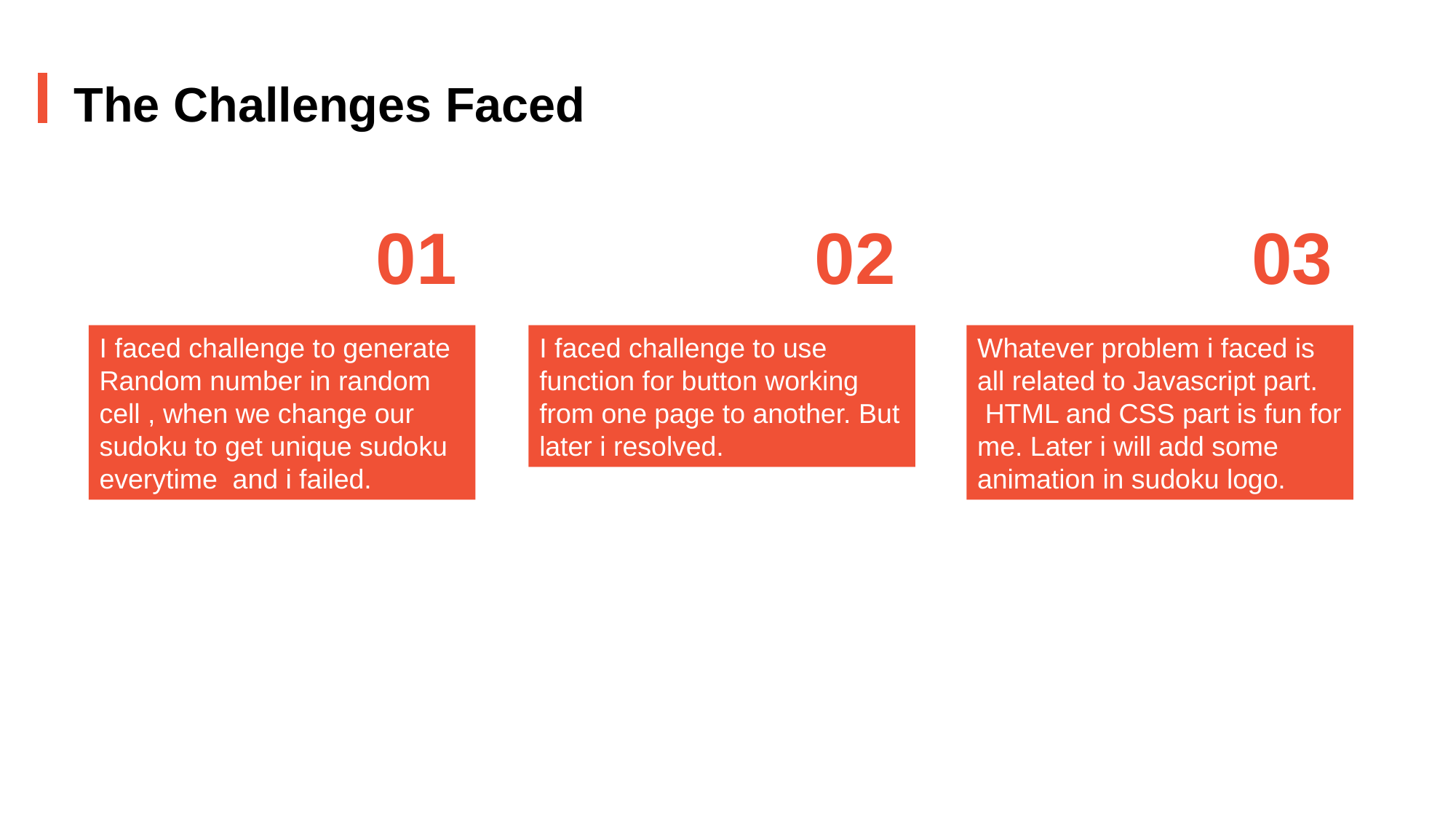

The Challenges Faced

01
02
03
I faced challenge to generate
Random number in random cell , when we change our sudoku to get unique sudoku everytime  and i failed.
I faced challenge to use function for button working from one page to another. But later i resolved.
Whatever problem i faced is all related to Javascript part.
 HTML and CSS part is fun for me. Later i will add some animation in sudoku logo.